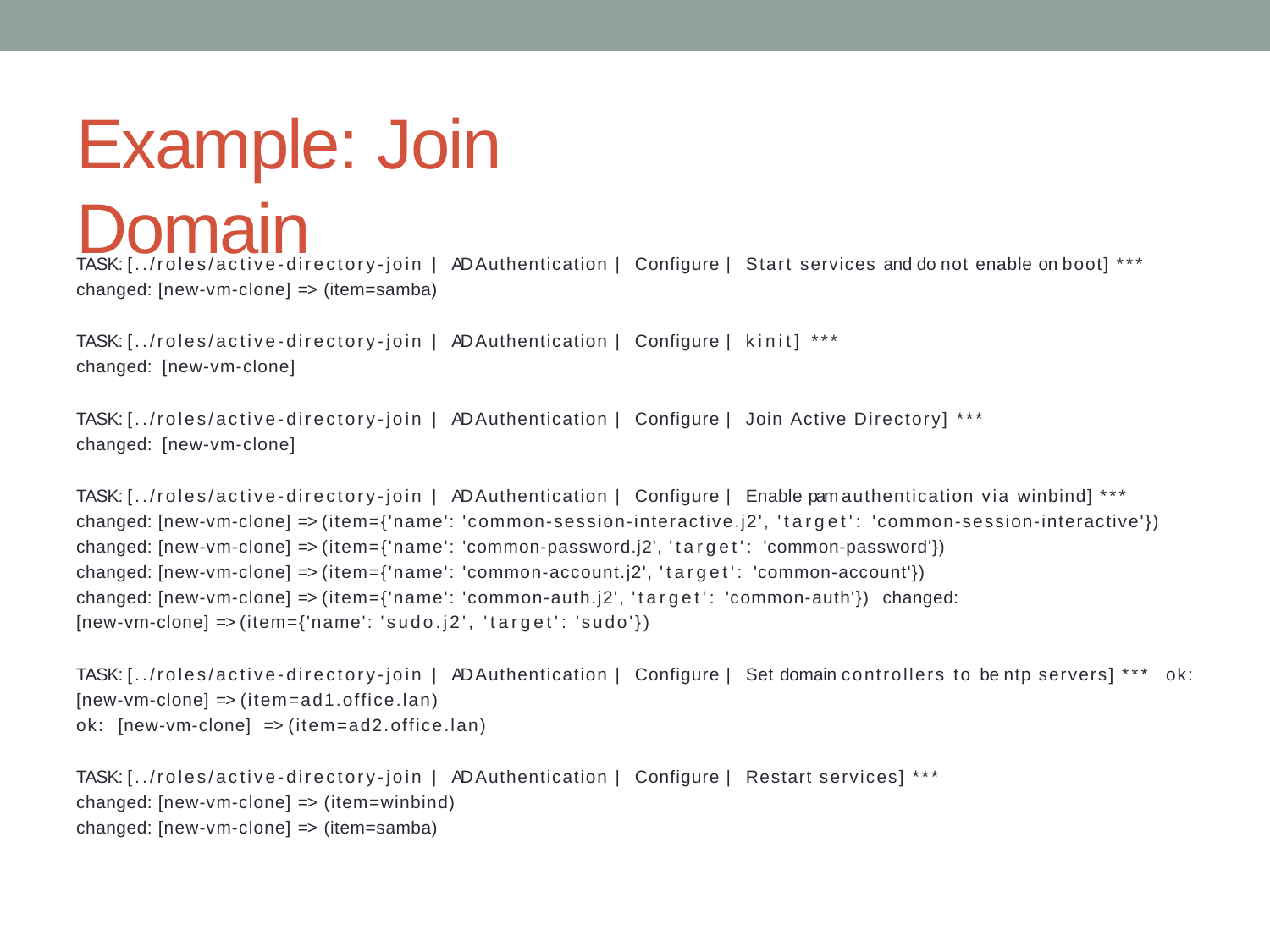

# Example: Join Domain
TASK: [../roles/active-directory-join | AD Authentication | Configure | Start services and do not enable on boot] ***  changed: [new-vm-clone] => (item=samba)

TASK: [../roles/active-directory-join | AD Authentication | Configure | kinit] ***  changed: [new-vm-clone]

TASK: [../roles/active-directory-join | AD Authentication | Configure | Join Active Directory] ***  changed: [new-vm-clone]

TASK: [../roles/active-directory-join | AD Authentication | Configure | Enable pam authentication via winbind] ***  changed: [new-vm-clone] => (item={'name': 'common-session-interactive.j2', 'target': 'common-session-interactive'})  changed: [new-vm-clone] => (item={'name': 'common-password.j2', 'target': 'common-password'})
changed: [new-vm-clone] => (item={'name': 'common-account.j2', 'target': 'common-account'})  changed: [new-vm-clone] => (item={'name': 'common-auth.j2', 'target': 'common-auth'})  changed: [new-vm-clone] => (item={'name': 'sudo.j2', 'target': 'sudo'})

TASK: [../roles/active-directory-join | AD Authentication | Configure | Set domain controllers to be ntp servers] ***  ok: [new-vm-clone] => (item=ad1.office.lan)
ok:  [new-vm-clone]  => (item=ad2.office.lan)

TASK: [../roles/active-directory-join | AD Authentication | Configure | Restart services] ***  changed: [new-vm-clone] => (item=winbind)
changed: [new-vm-clone] => (item=samba)